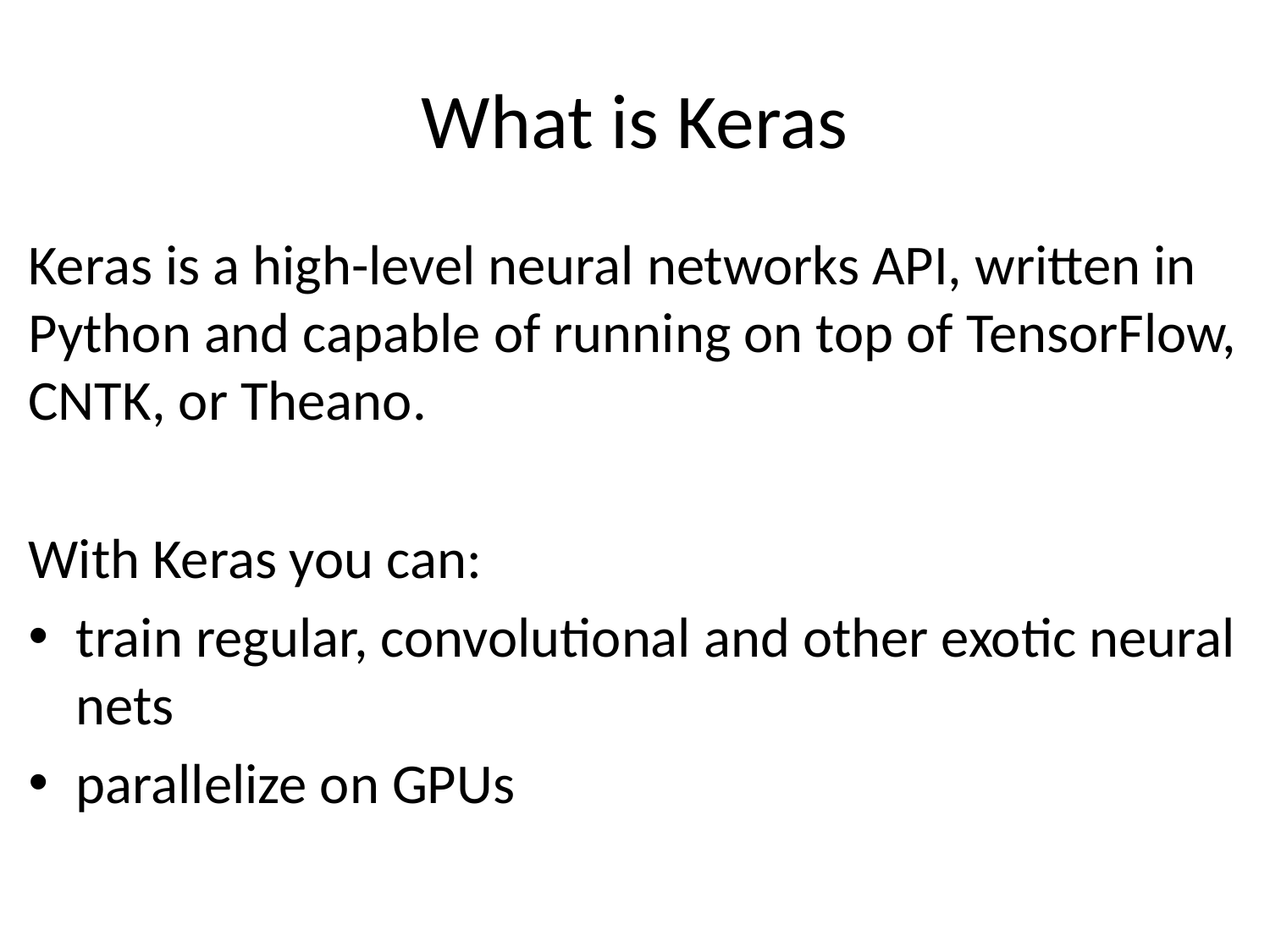

# What is Keras
Keras is a high-level neural networks API, written in Python and capable of running on top of TensorFlow, CNTK, or Theano.

With Keras you can:
train regular, convolutional and other exotic neural nets
parallelize on GPUs